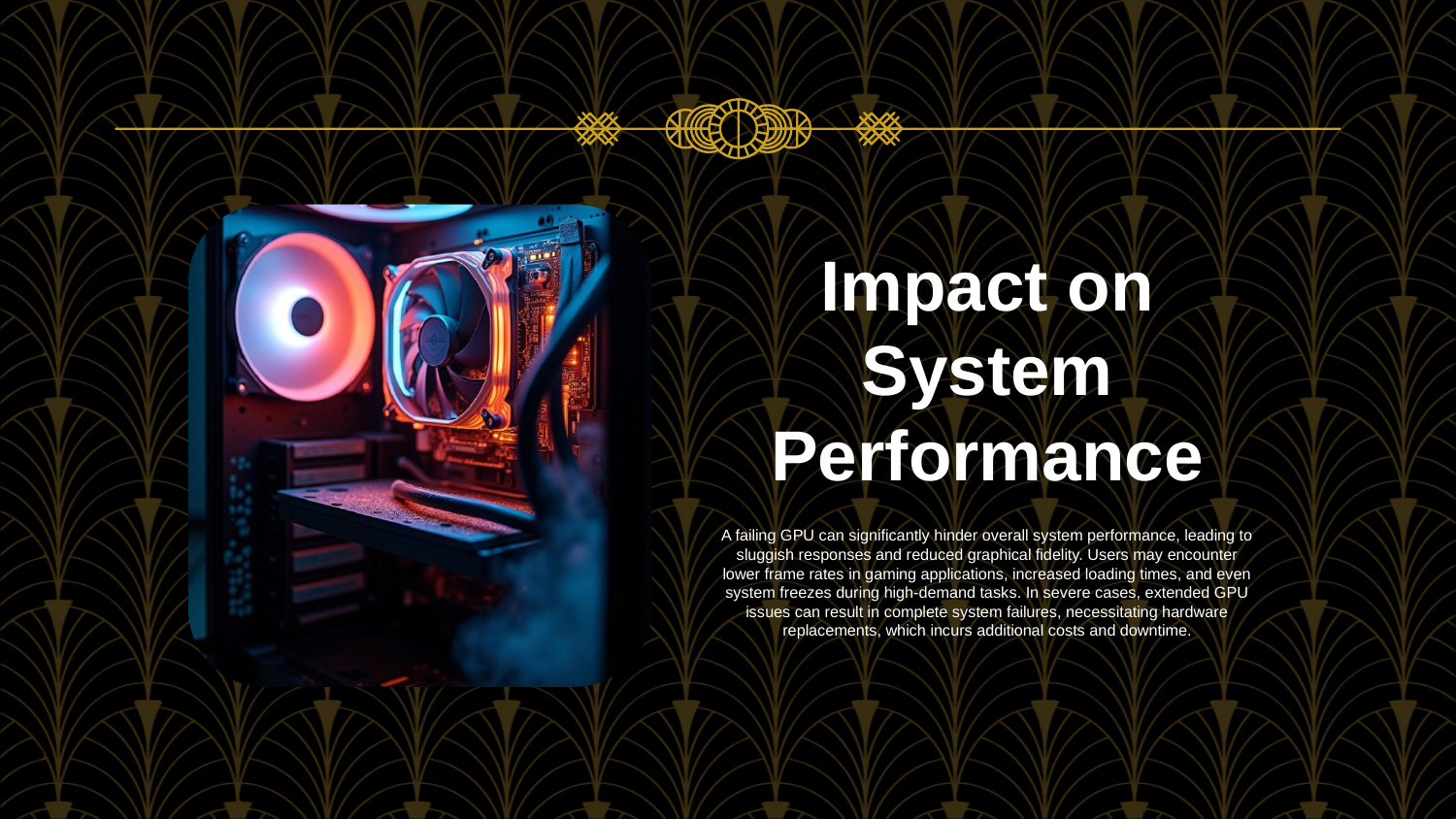

# Impact on System Performance
A failing GPU can significantly hinder overall system performance, leading to sluggish responses and reduced graphical fidelity. Users may encounter lower frame rates in gaming applications, increased loading times, and even system freezes during high-demand tasks. In severe cases, extended GPU issues can result in complete system failures, necessitating hardware replacements, which incurs additional costs and downtime.